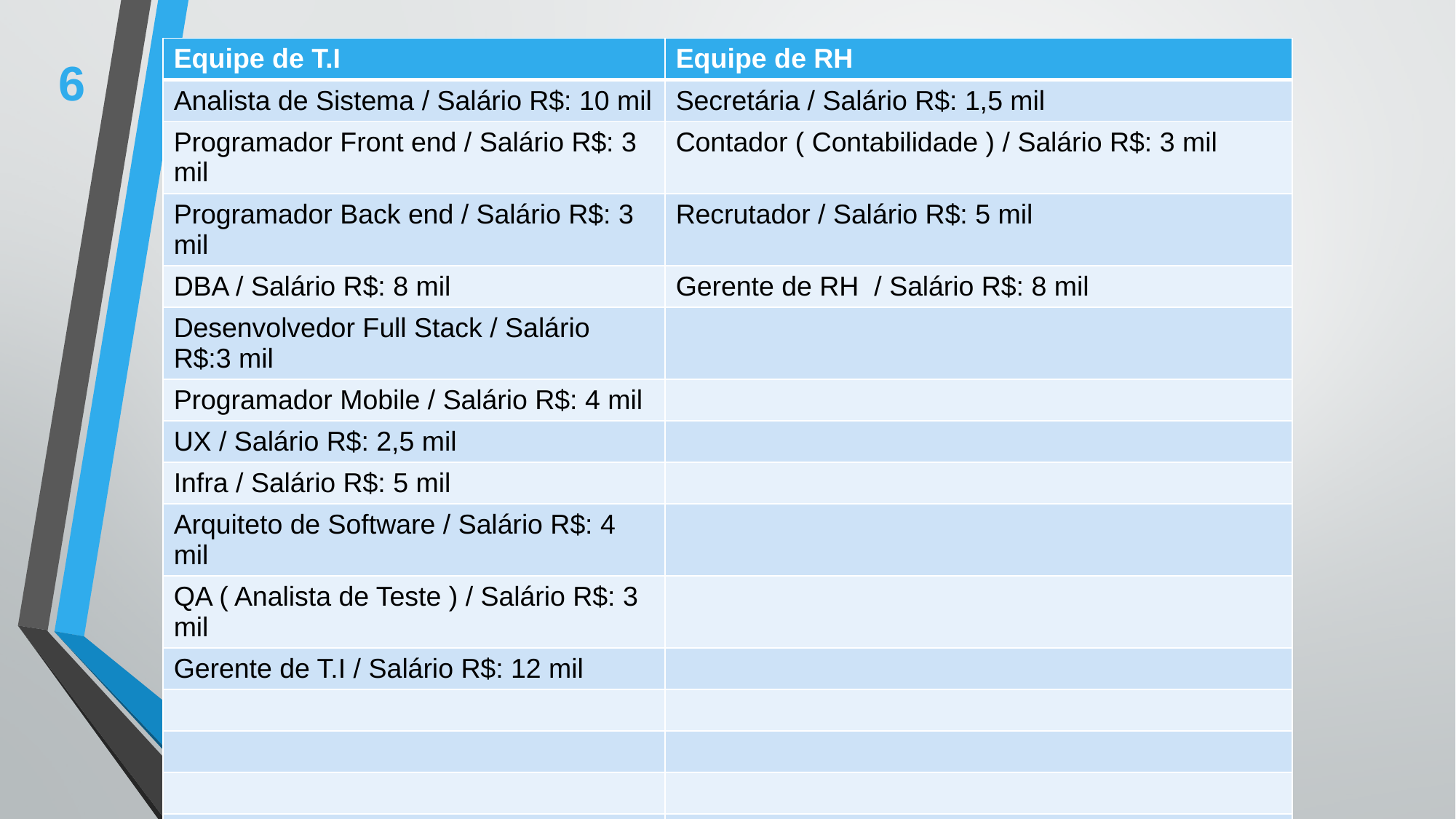

| Equipe de T.I | Equipe de RH |
| --- | --- |
| Analista de Sistema / Salário R$: 10 mil | Secretária / Salário R$: 1,5 mil |
| Programador Front end / Salário R$: 3 mil | Contador ( Contabilidade ) / Salário R$: 3 mil |
| Programador Back end / Salário R$: 3 mil | Recrutador / Salário R$: 5 mil |
| DBA / Salário R$: 8 mil | Gerente de RH / Salário R$: 8 mil |
| Desenvolvedor Full Stack / Salário R$:3 mil |  |
| Programador Mobile / Salário R$: 4 mil |  |
| UX / Salário R$: 2,5 mil |  |
| Infra / Salário R$: 5 mil |  |
| Arquiteto de Software / Salário R$: 4 mil |  |
| QA ( Analista de Teste ) / Salário R$: 3 mil |  |
| Gerente de T.I / Salário R$: 12 mil |  |
|  |  |
|  |  |
|  |  |
|  |  |
| Total: 57.5 mil | Total: 17.5 mil |
6
#